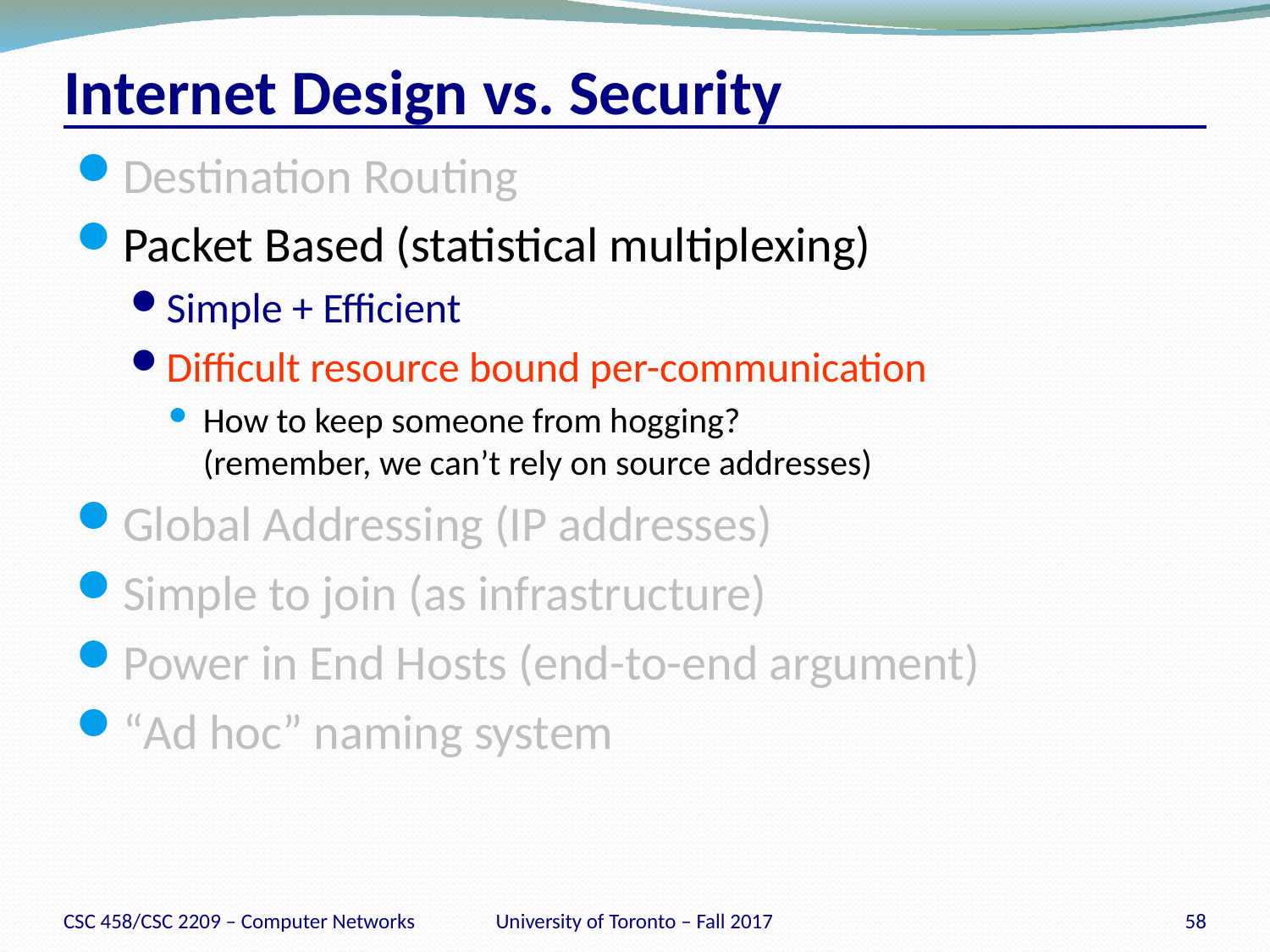

# Internet Design vs. Security
Destination Routing
Packet Based (statistical multiplexing)
Simple + Efficient
Difficult resource bound per-communication
How to keep someone from hogging?
(remember, we can’t rely on source addresses)
Global Addressing (IP addresses)
Simple to join (as infrastructure)
Power in End Hosts (end-to-end argument)
“Ad hoc” naming system
CSC 458/CSC 2209 – Computer Networks
University of Toronto – Fall 2017
58